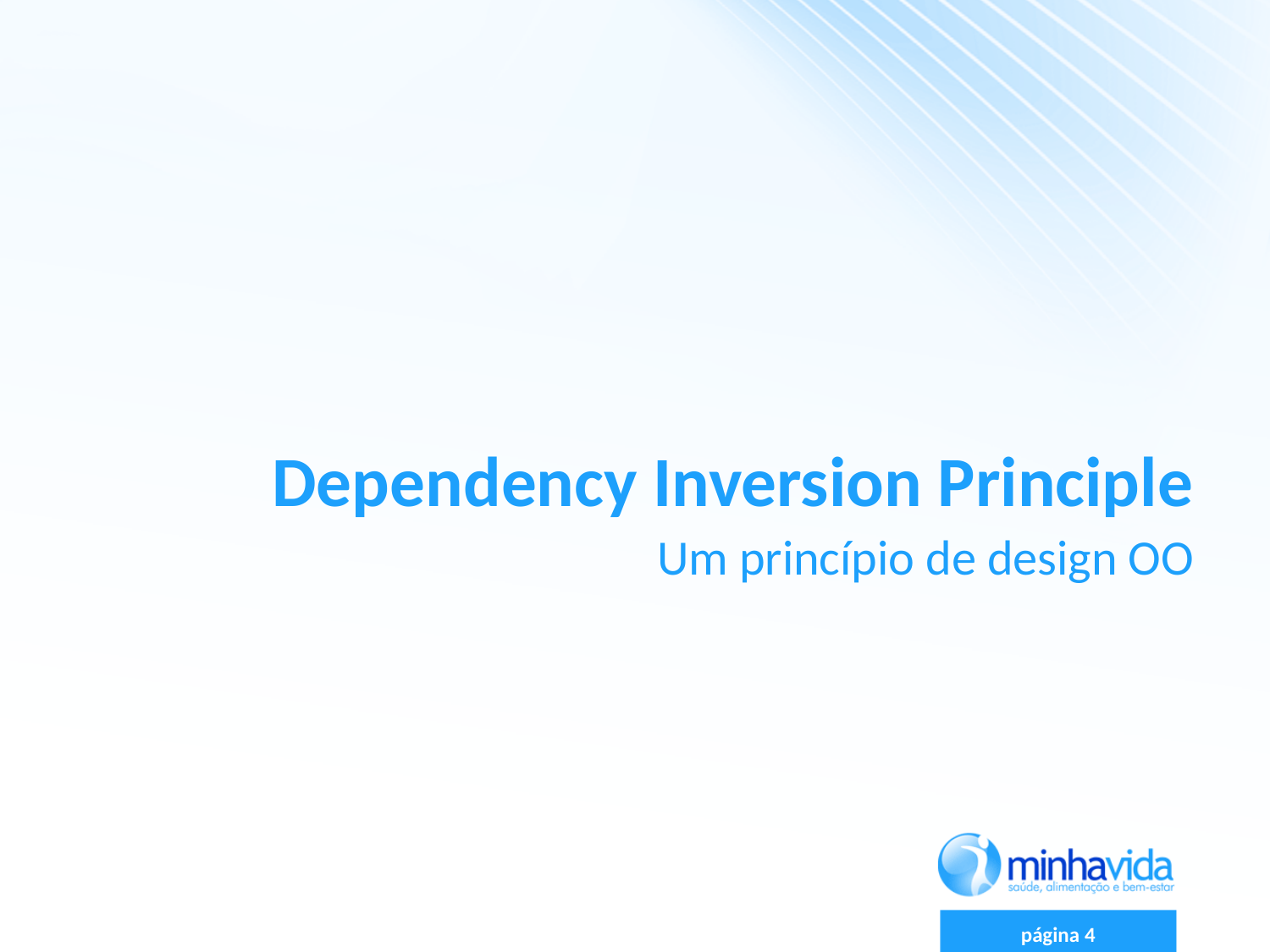

# Dependency Inversion Principle
Um princípio de design OO